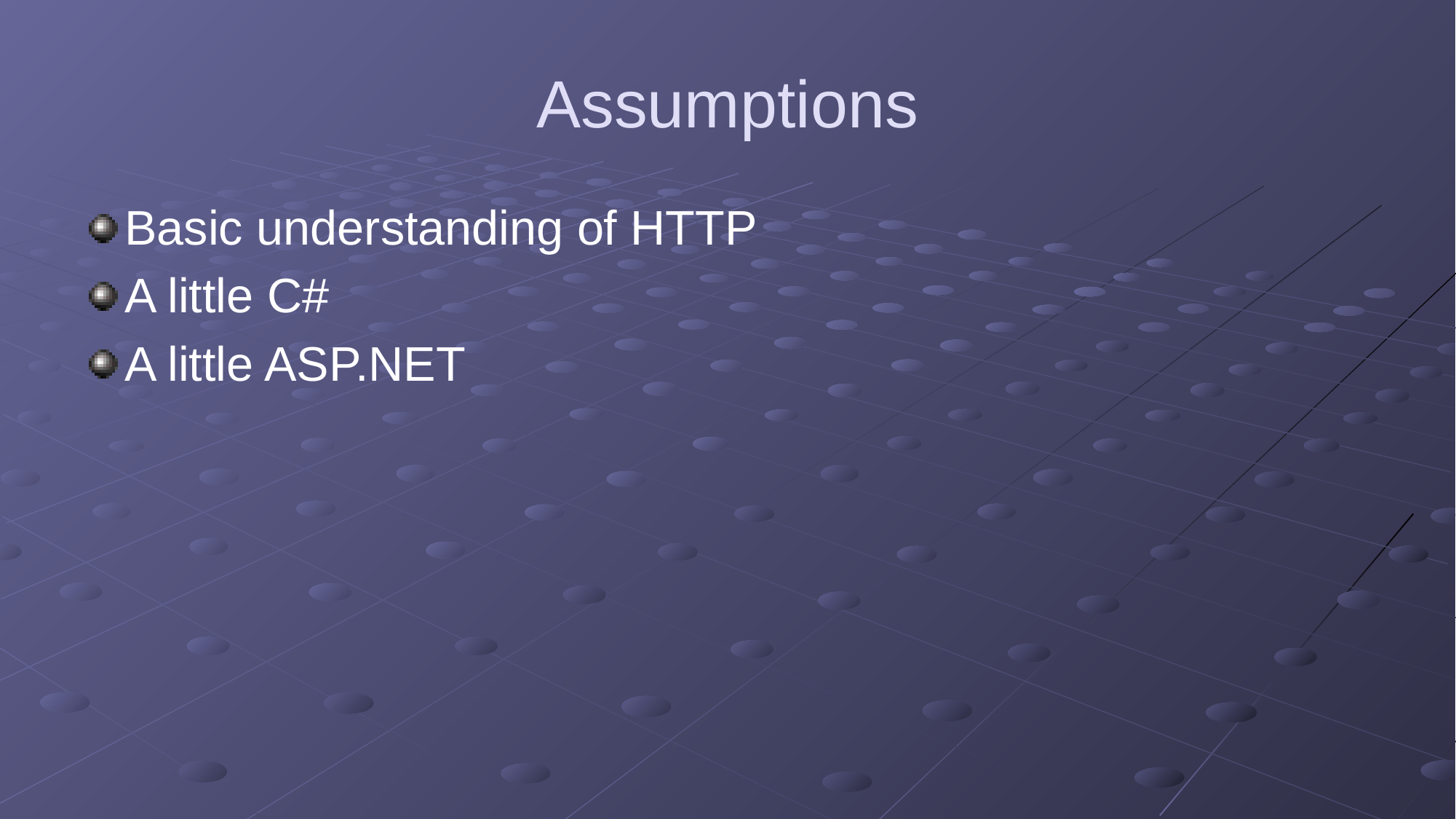

# Assumptions
Basic understanding of HTTP
A little C#
A little ASP.NET